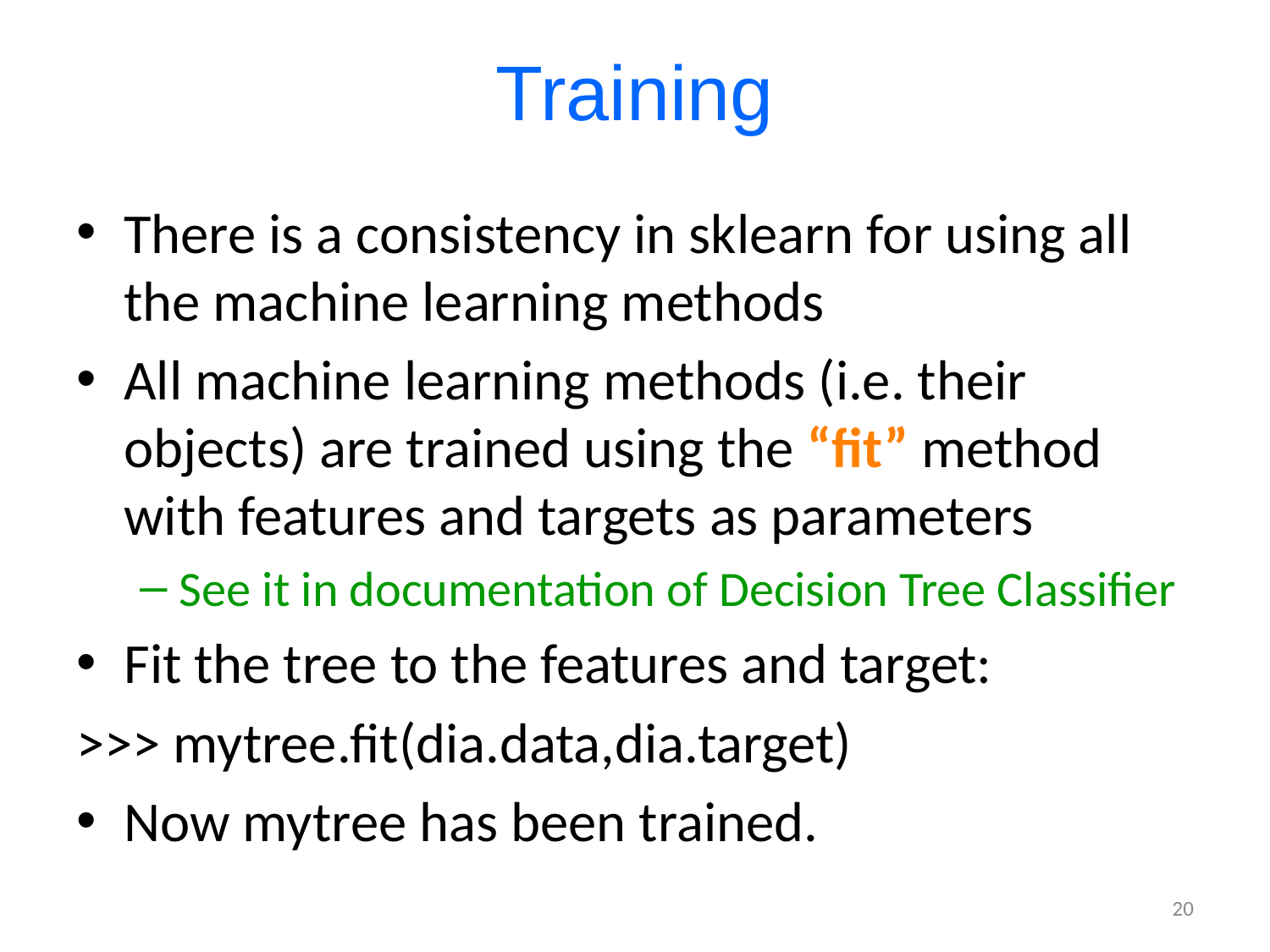

# Training
There is a consistency in sklearn for using all the machine learning methods
All machine learning methods (i.e. their objects) are trained using the “fit” method with features and targets as parameters
See it in documentation of Decision Tree Classifier
Fit the tree to the features and target:
>>> mytree.fit(dia.data,dia.target)
Now mytree has been trained.

20